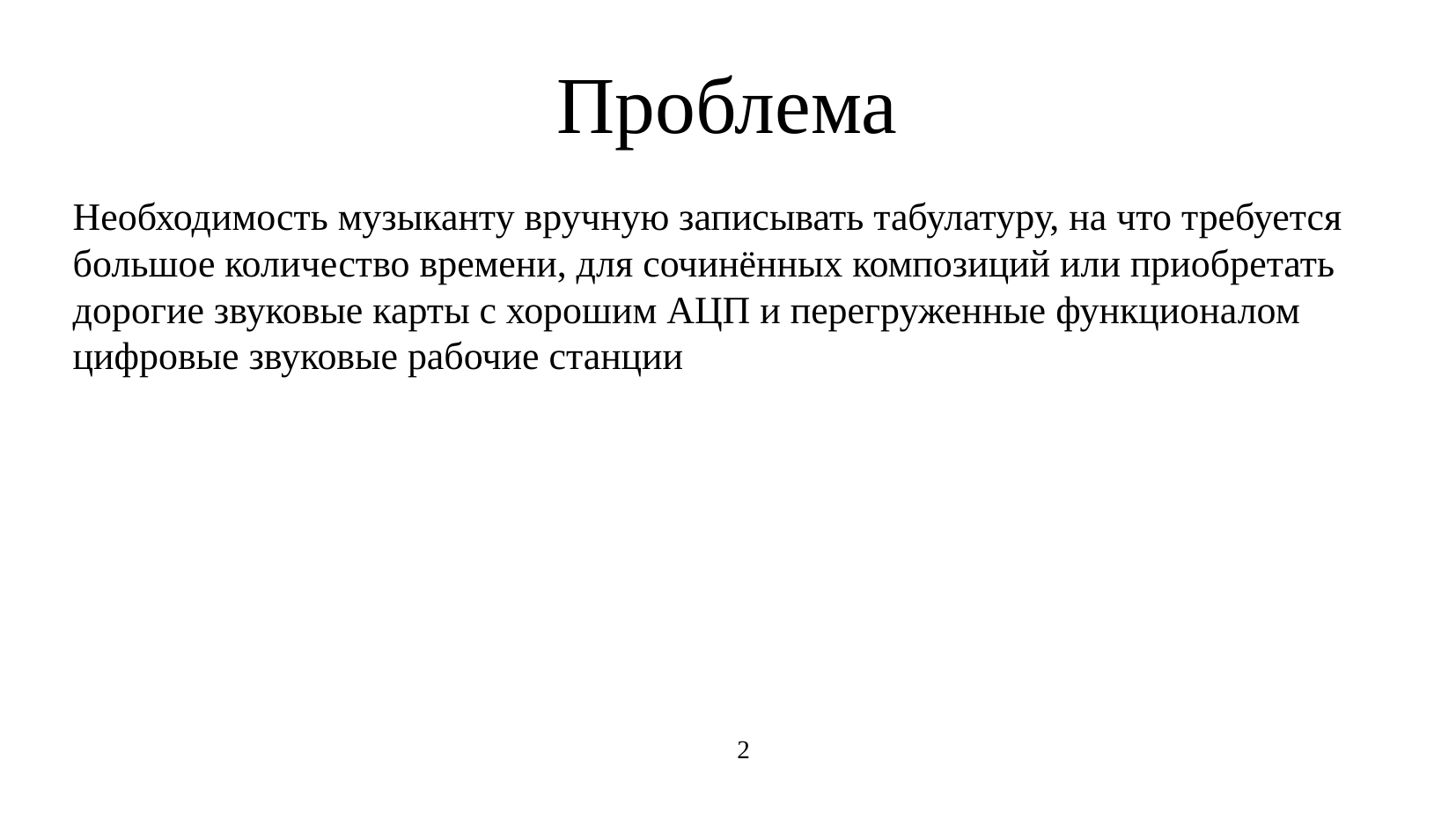

Проблема
Необходимость музыканту вручную записывать табулатуру, на что требуется большое количество времени, для сочинённых композиций или приобретать дорогие звуковые карты с хорошим АЦП и перегруженные функционалом цифровые звуковые рабочие станции